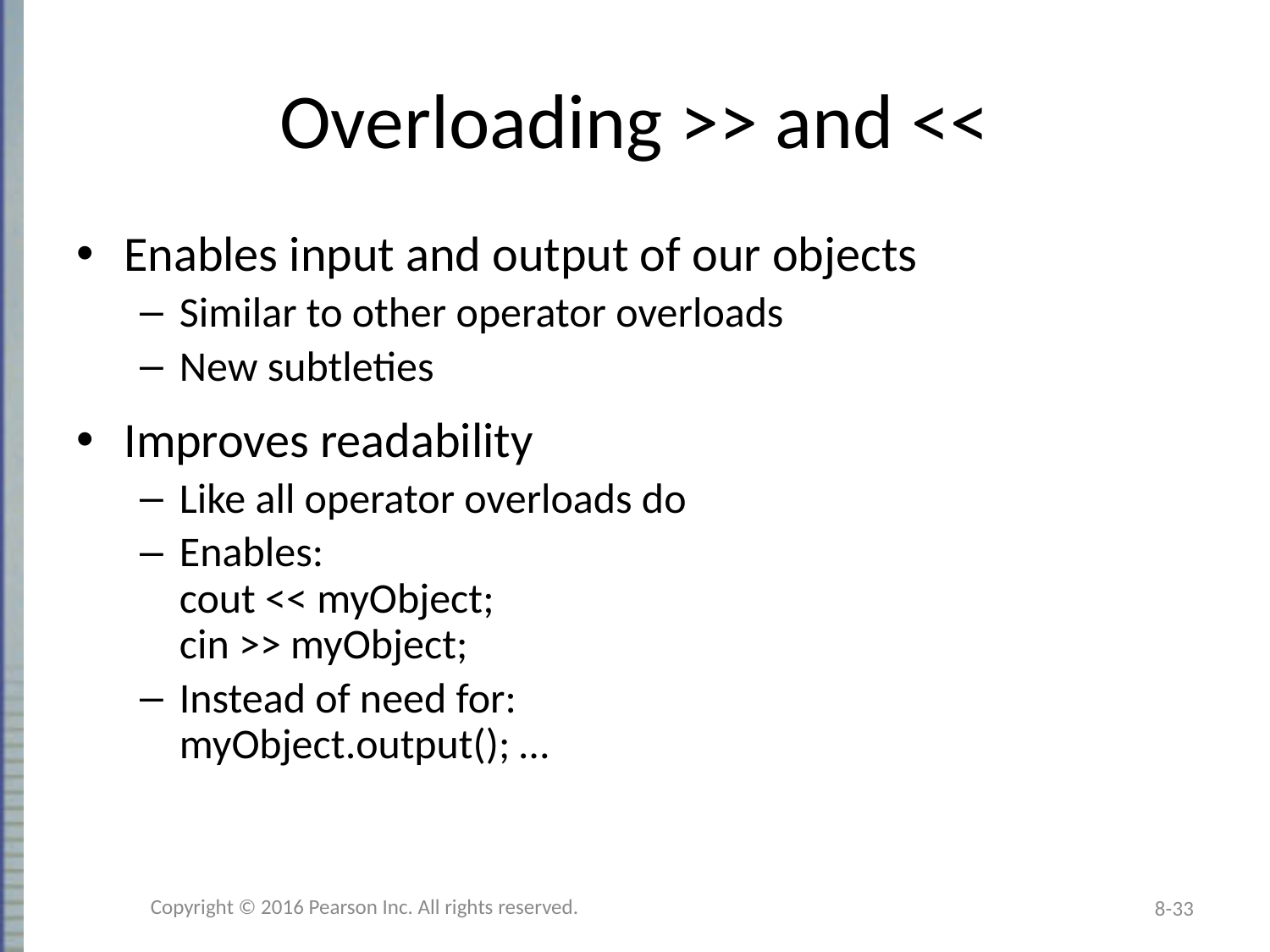

# Overloading >> and <<
Enables input and output of our objects
Similar to other operator overloads
New subtleties
Improves readability
Like all operator overloads do
Enables:
cout << myObject;
cin >> myObject;
Instead of need for:
myObject.output(); …
Copyright © 2016 Pearson Inc. All rights reserved.
8-33